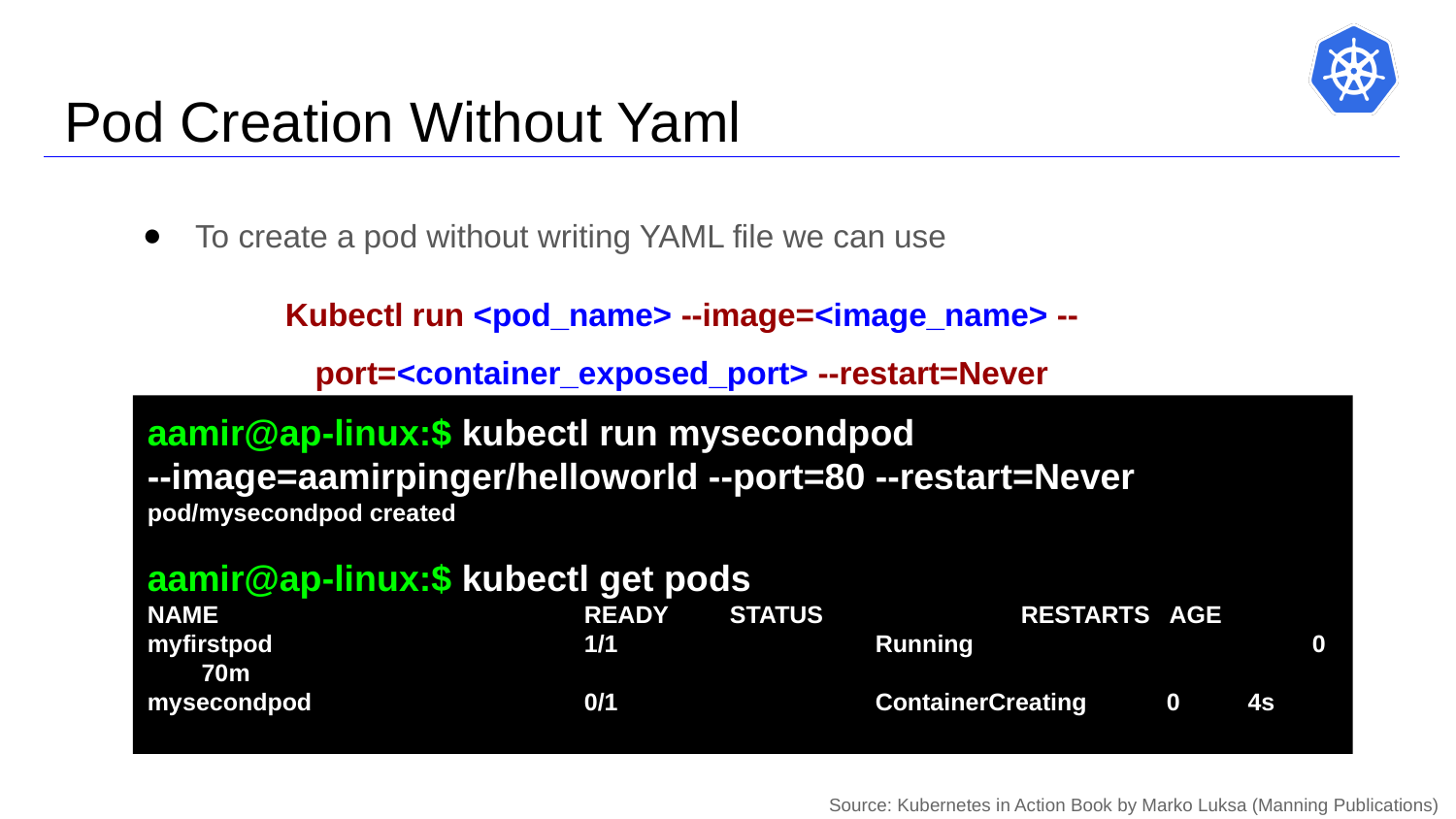

# Pod Creation Without Yaml
To create a pod without writing YAML file we can use
Kubectl run <pod_name> --image=<image_name> --port=<container_exposed_port> --restart=Never
aamir@ap-linux:$ kubectl run mysecondpod --image=aamirpinger/helloworld --port=80 --restart=Never
pod/mysecondpod created

aamir@ap-linux:$ kubectl get pods
NAME                		READY   	STATUS              	RESTARTS   AGE
myfirstpod          		1/1     		Running             		0          70m
mysecondpod   		0/1     		ContainerCreating   	0          4s